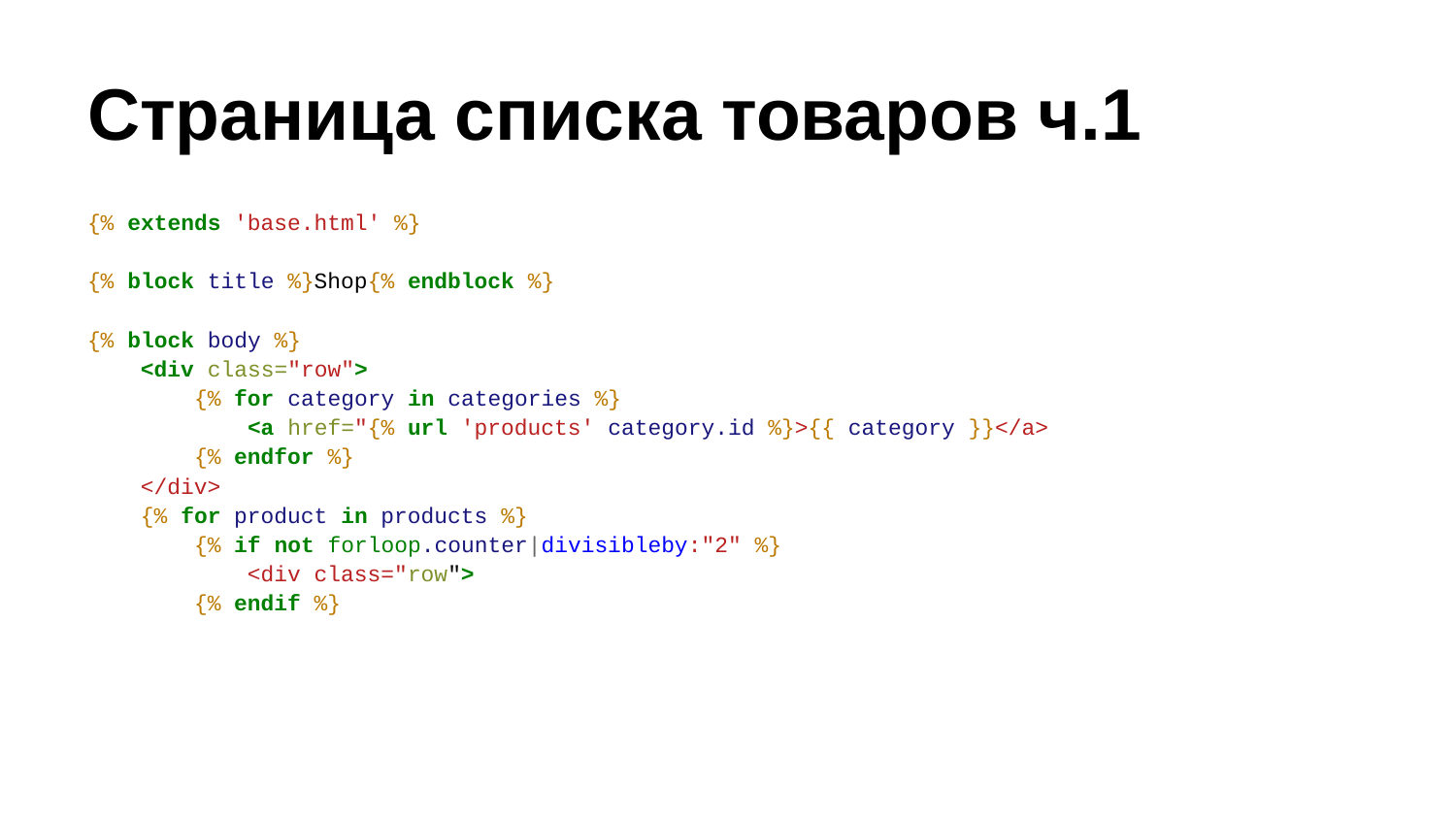

# Страница списка товаров ч.1
{% extends 'base.html' %}
{% block title %}Shop{% endblock %}
{% block body %}
    <div class="row">
        {% for category in categories %}
            <a href="{% url 'products' category.id %}>{{ category }}</a>
        {% endfor %}
    </div>
    {% for product in products %}
        {% if not forloop.counter|divisibleby:"2" %}
            <div class="row">
        {% endif %}